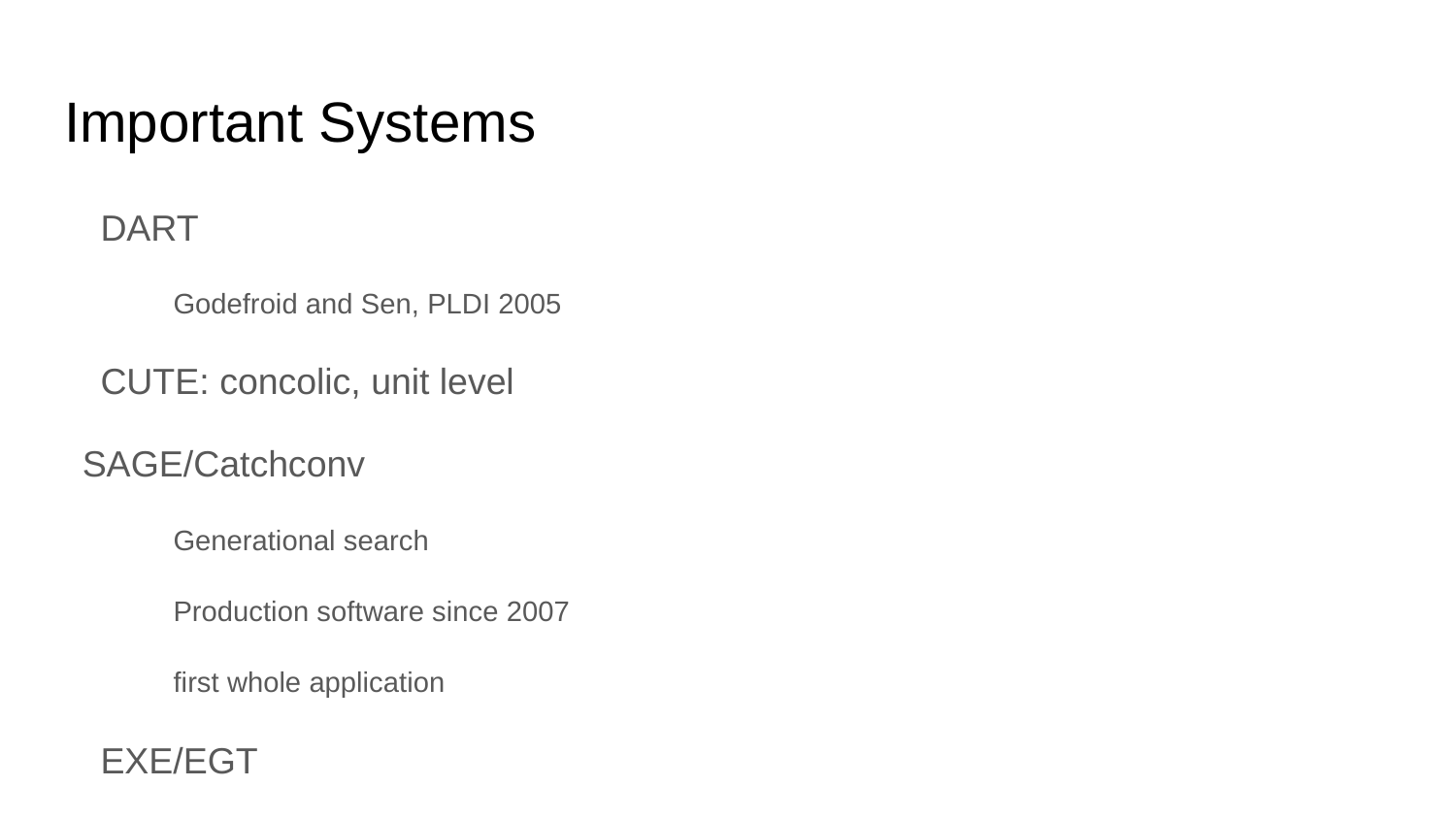

# Important Systems
DART
Godefroid and Sen, PLDI 2005
CUTE: concolic, unit level
SAGE/Catchconv
Generational search
Production software since 2007
first whole application
EXE/EGT
system code
KLEE: with environment model
Mayhem
Mergepoint